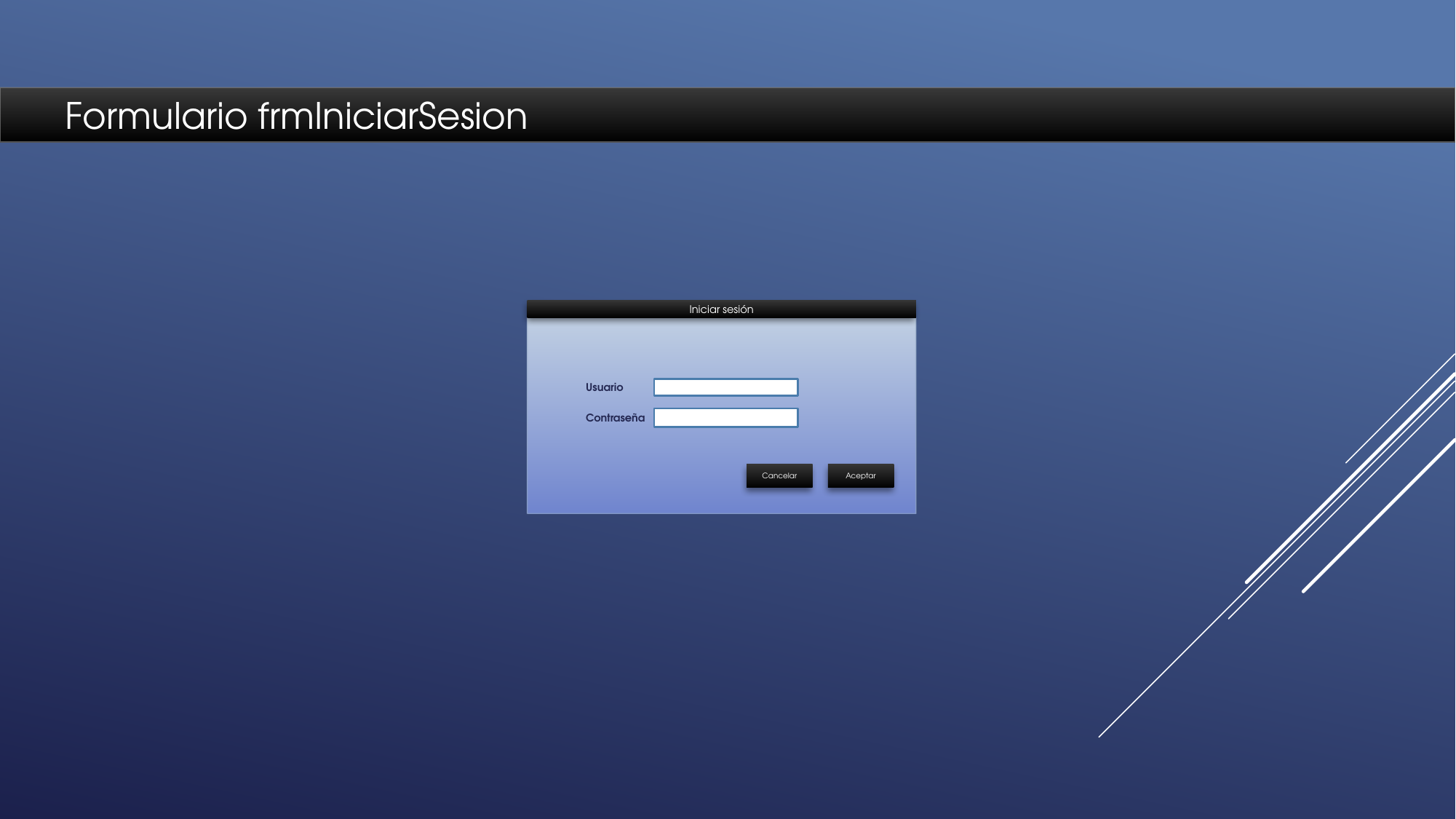

Formulario frmIniciarSesion
Iniciar sesión

Usuario

Contraseña

Cancelar
Aceptar